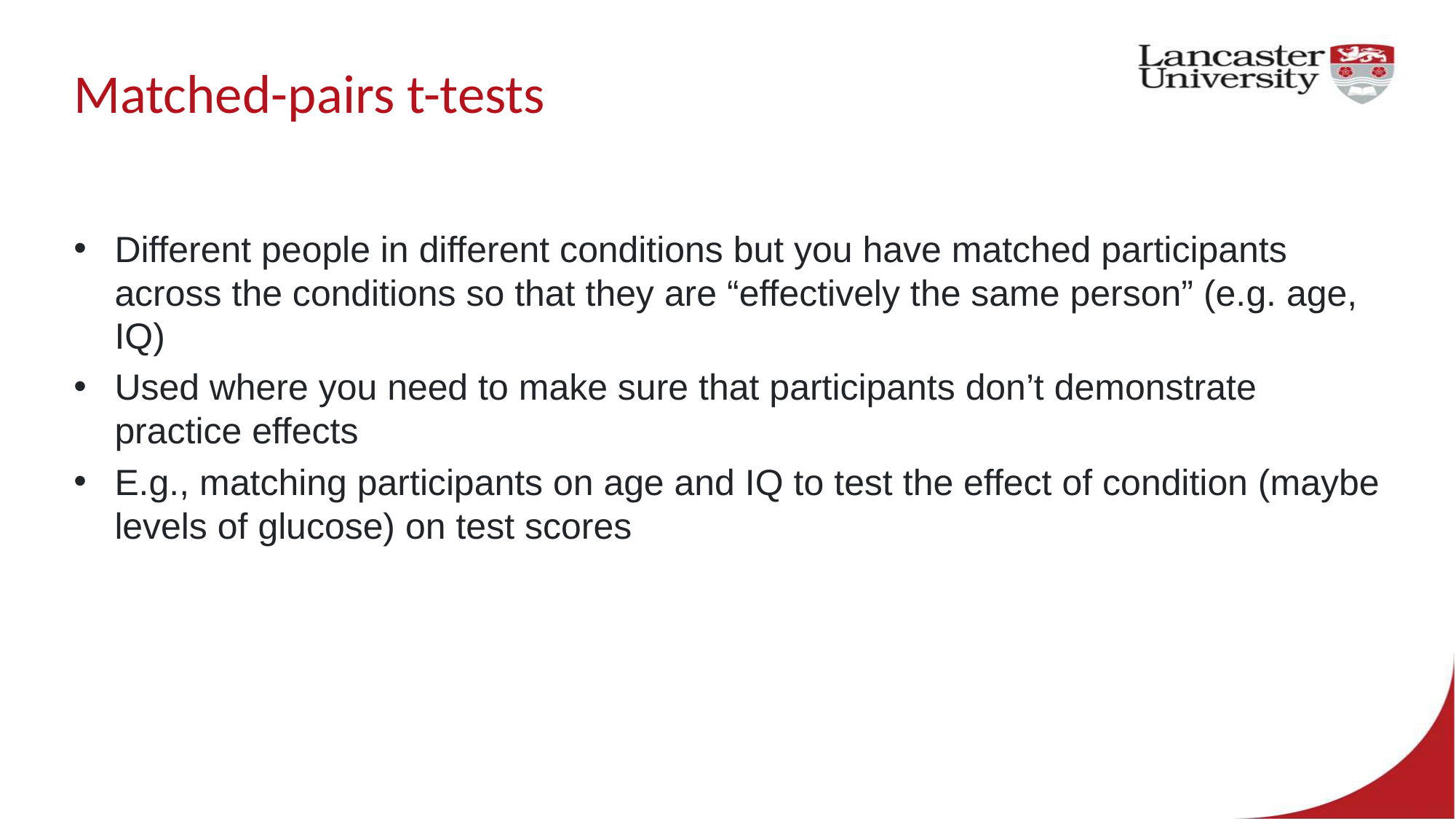

# Matched-pairs t-tests
Different people in different conditions but you have matched participants across the conditions so that they are “effectively the same person” (e.g. age, IQ)
Used where you need to make sure that participants don’t demonstrate practice effects
E.g., matching participants on age and IQ to test the effect of condition (maybe levels of glucose) on test scores